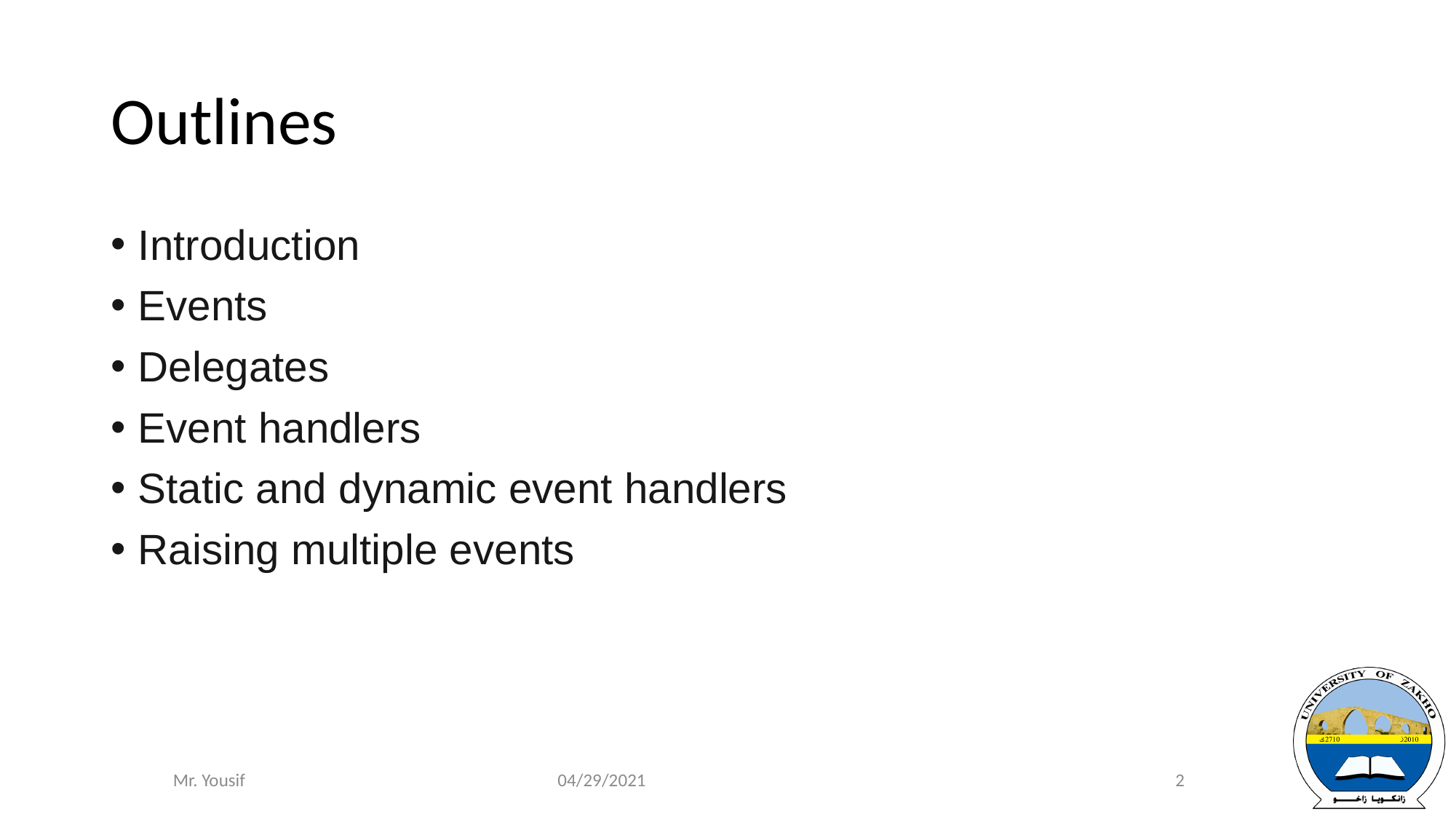

# Outlines
Introduction
Events
Delegates
Event handlers
Static and dynamic event handlers
Raising multiple events

04/29/2021
2
Mr. Yousif